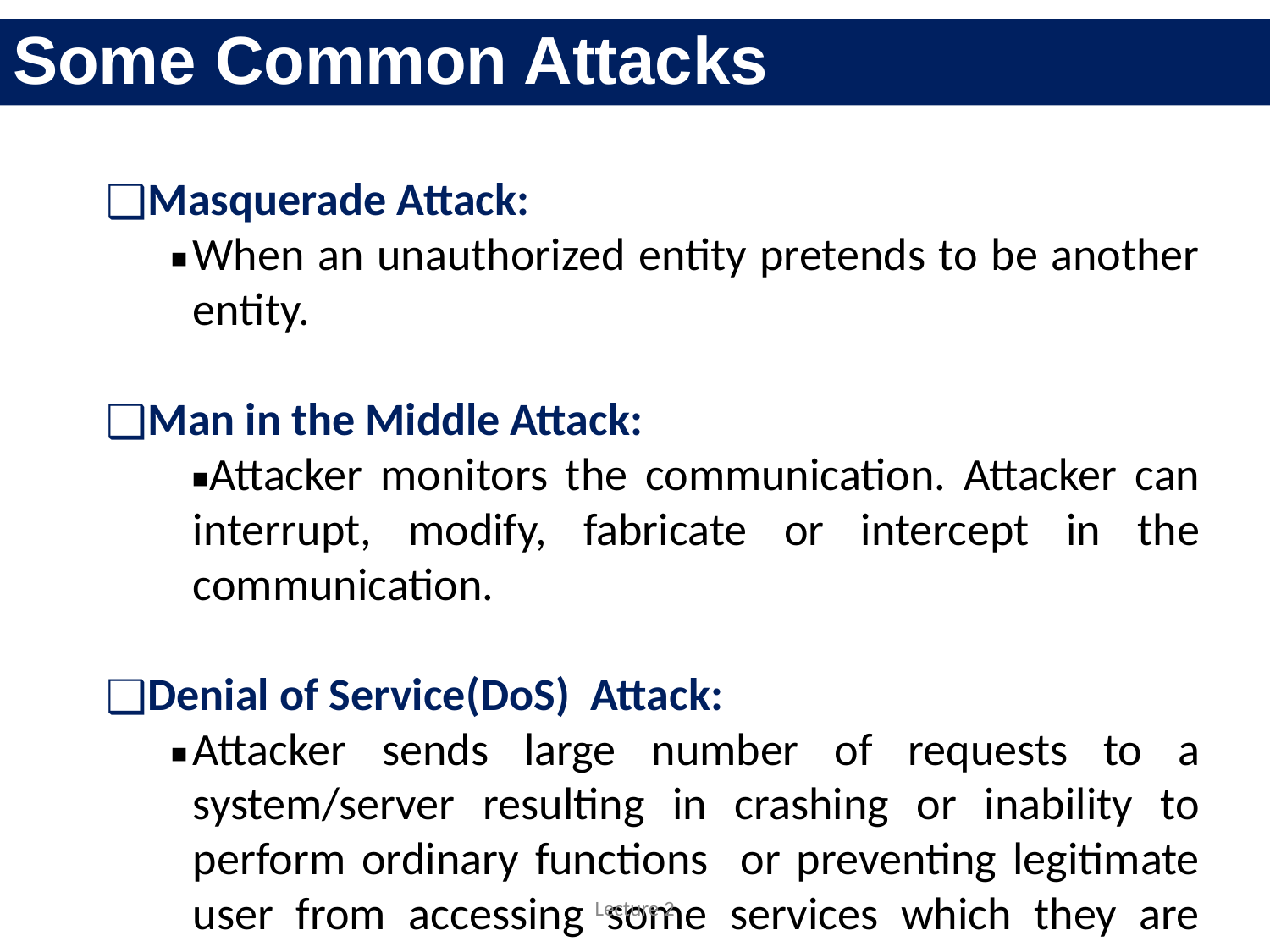

Some Common Attacks
Masquerade Attack:
When an unauthorized entity pretends to be another entity.

Man in the Middle Attack:
Attacker monitors the communication. Attacker can interrupt, modify, fabricate or intercept in the communication.

Denial of Service(DoS)  Attack:
Attacker sends large number of requests to a system/server resulting in crashing or inability to perform ordinary functions  or preventing legitimate user from accessing some services which they are eligible for.

Distributed Denial of Service (DDoS) Attack
When multiple attackers/System generate DoS attack.

Lecture 2